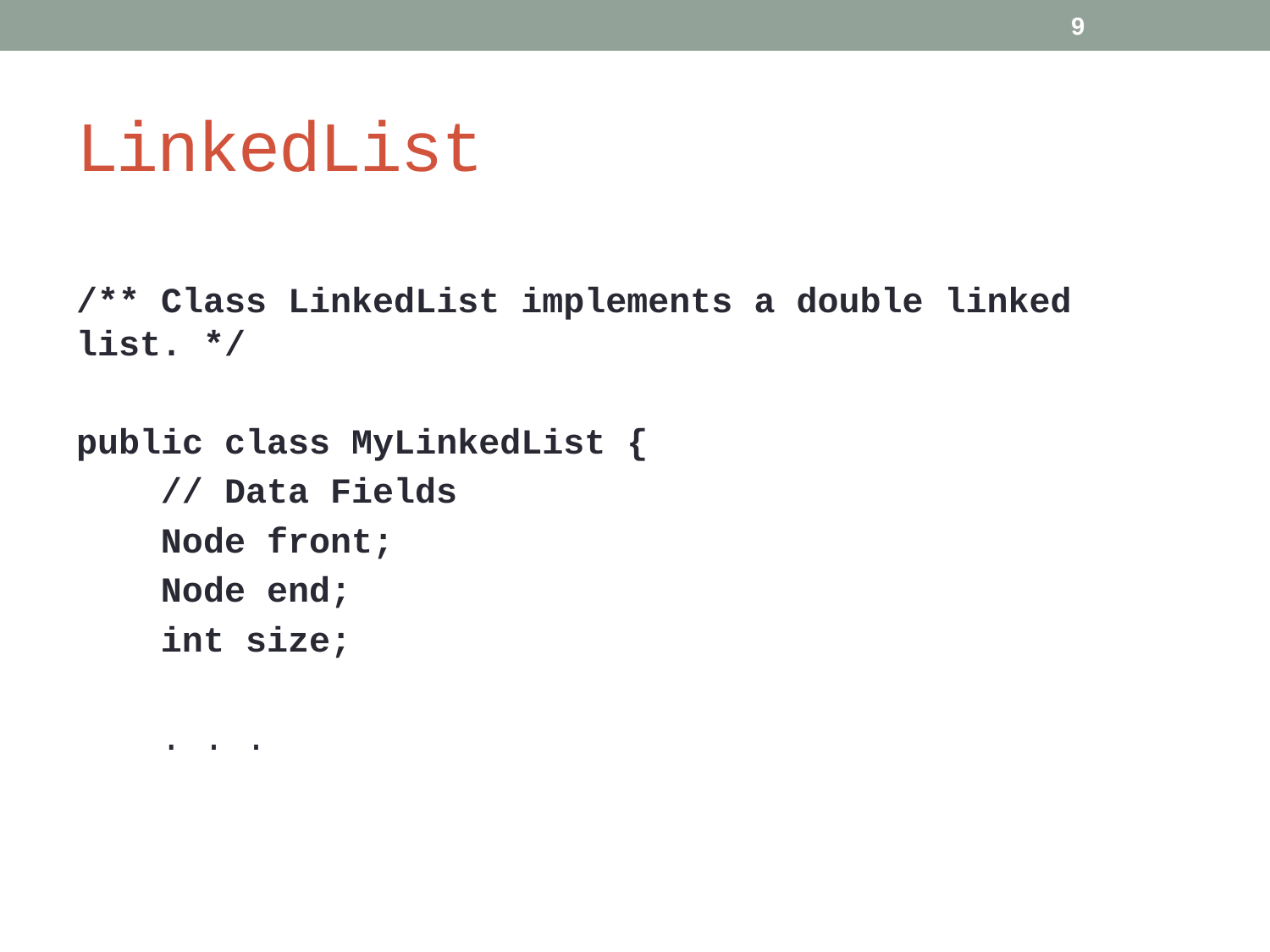

9
# LinkedList

/** Class LinkedList implements a double linked list. */

public class MyLinkedList {
    // Data Fields
    Node front;
    Node end;
    int size;

    . . .